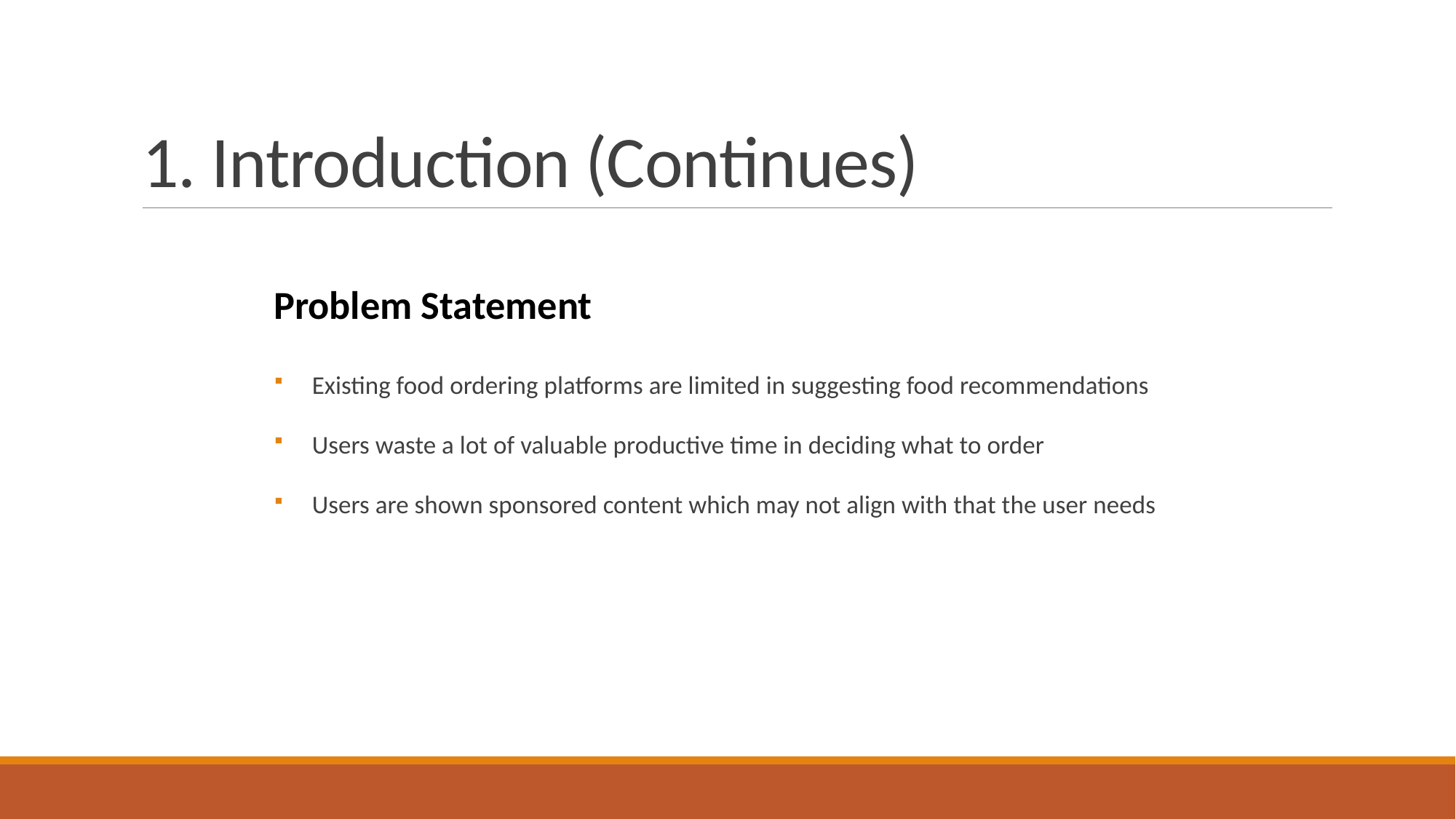

# 1. Introduction (Continues)
Problem Statement
Existing food ordering platforms are limited in suggesting food recommendations
Users waste a lot of valuable productive time in deciding what to order
Users are shown sponsored content which may not align with that the user needs